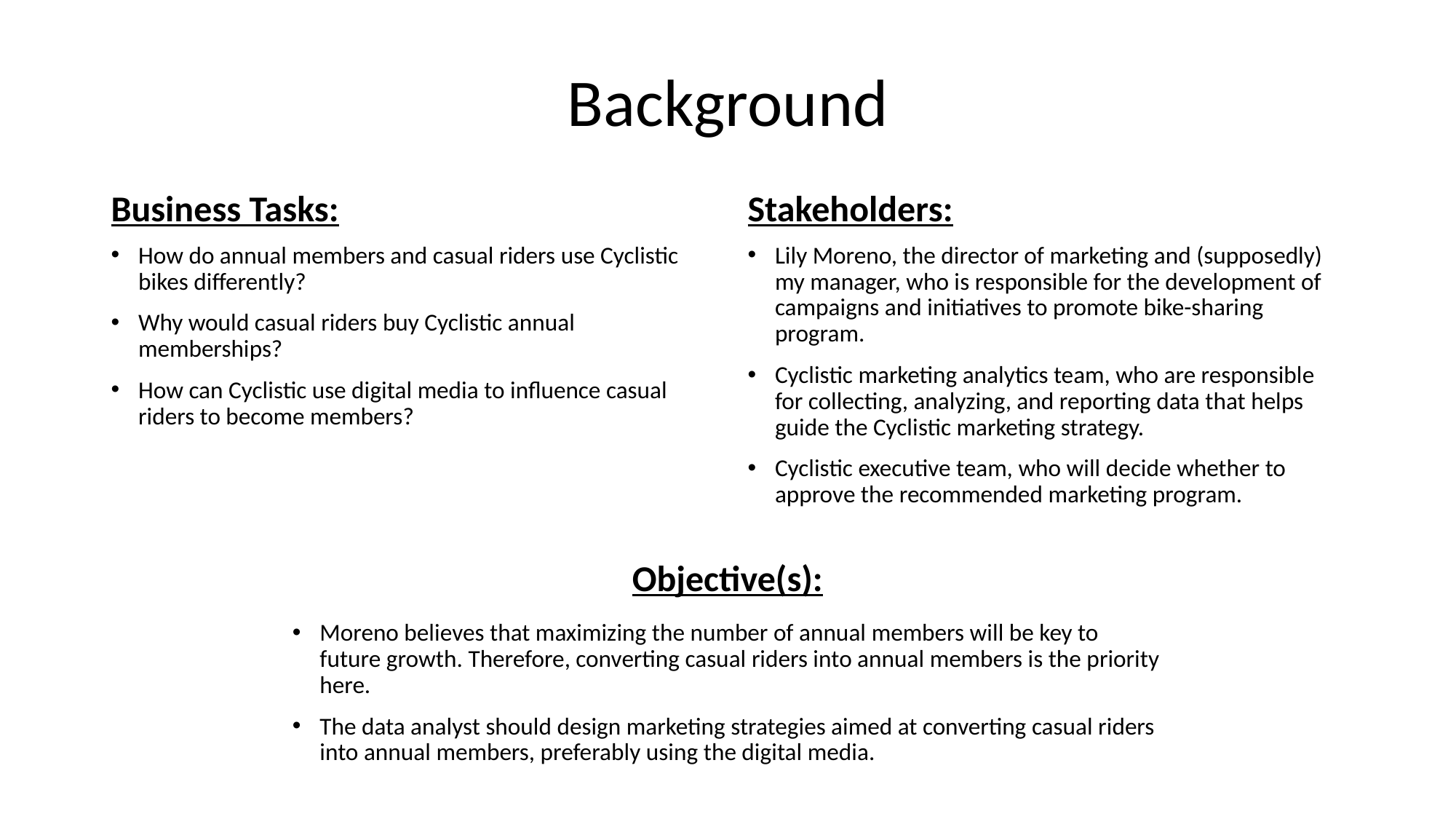

# Background
Business Tasks:
Stakeholders:
How do annual members and casual riders use Cyclistic bikes differently?
Why would casual riders buy Cyclistic annual memberships?
How can Cyclistic use digital media to inﬂuence casual riders to become members?

Lily Moreno, the director of marketing and (supposedly) my manager, who is responsible for the development of campaigns and initiatives to promote bike-sharing program.
Cyclistic marketing analytics team, who are responsible for collecting, analyzing, and reporting data that helps guide the Cyclistic marketing strategy.
Cyclistic executive team, who will decide whether to approve the recommended marketing program.
Objective(s):
Moreno believes that maximizing the number of annual members will be key to future growth. Therefore, converting casual riders into annual members is the priority here.
The data analyst should design marketing strategies aimed at converting casual riders into annual members, preferably using the digital media.